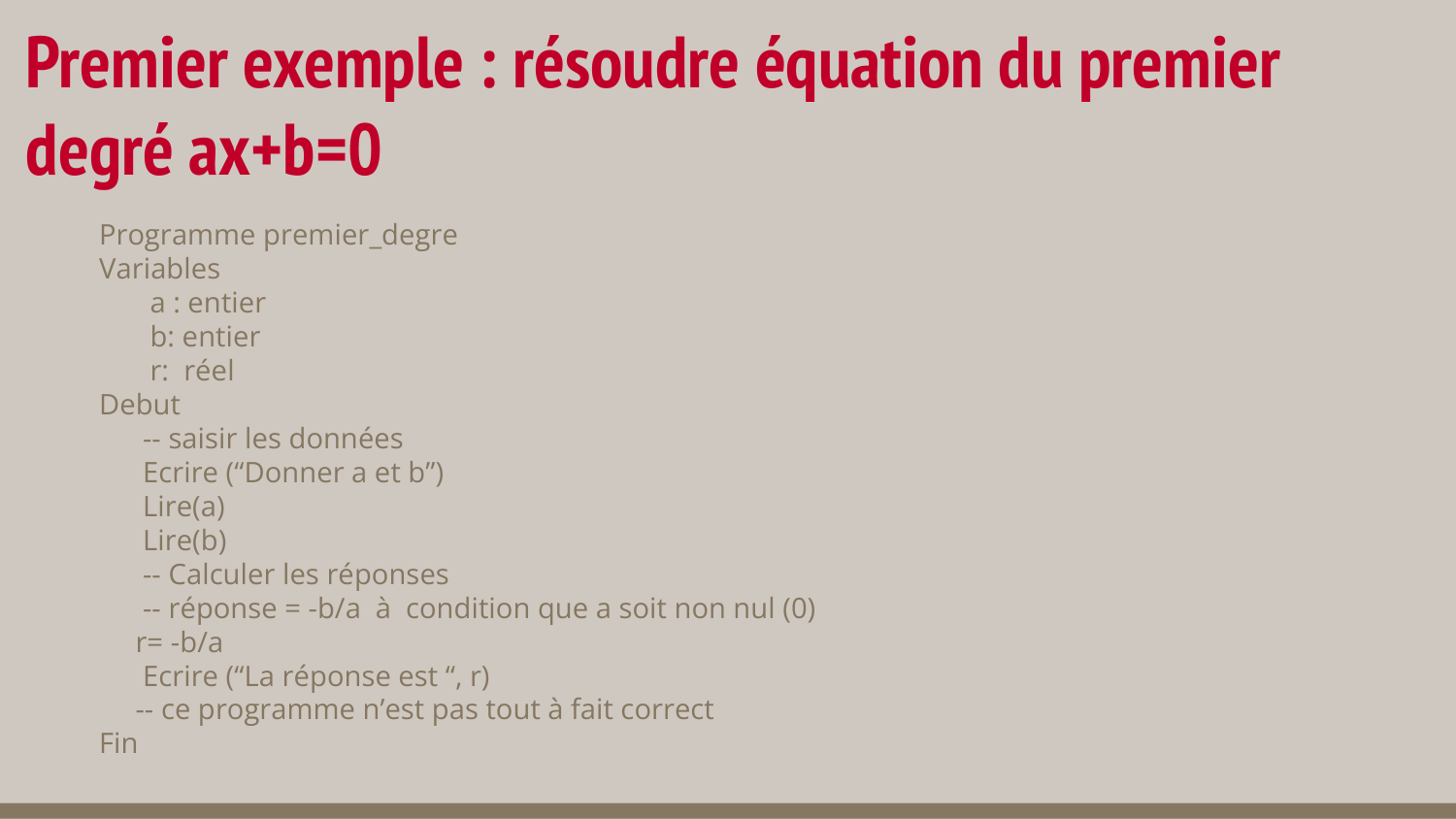

# Premier exemple : résoudre équation du premier degré ax+b=0
Programme premier_degre
Variables
       a : entier
       b: entier
       r:  réel
Debut
      -- saisir les données
      Ecrire (“Donner a et b”)
      Lire(a)
      Lire(b)
      -- Calculer les réponses
      -- réponse = -b/a  à  condition que a soit non nul (0)
     r= -b/a
      Ecrire (“La réponse est “, r)
     -- ce programme n’est pas tout à fait correct
Fin